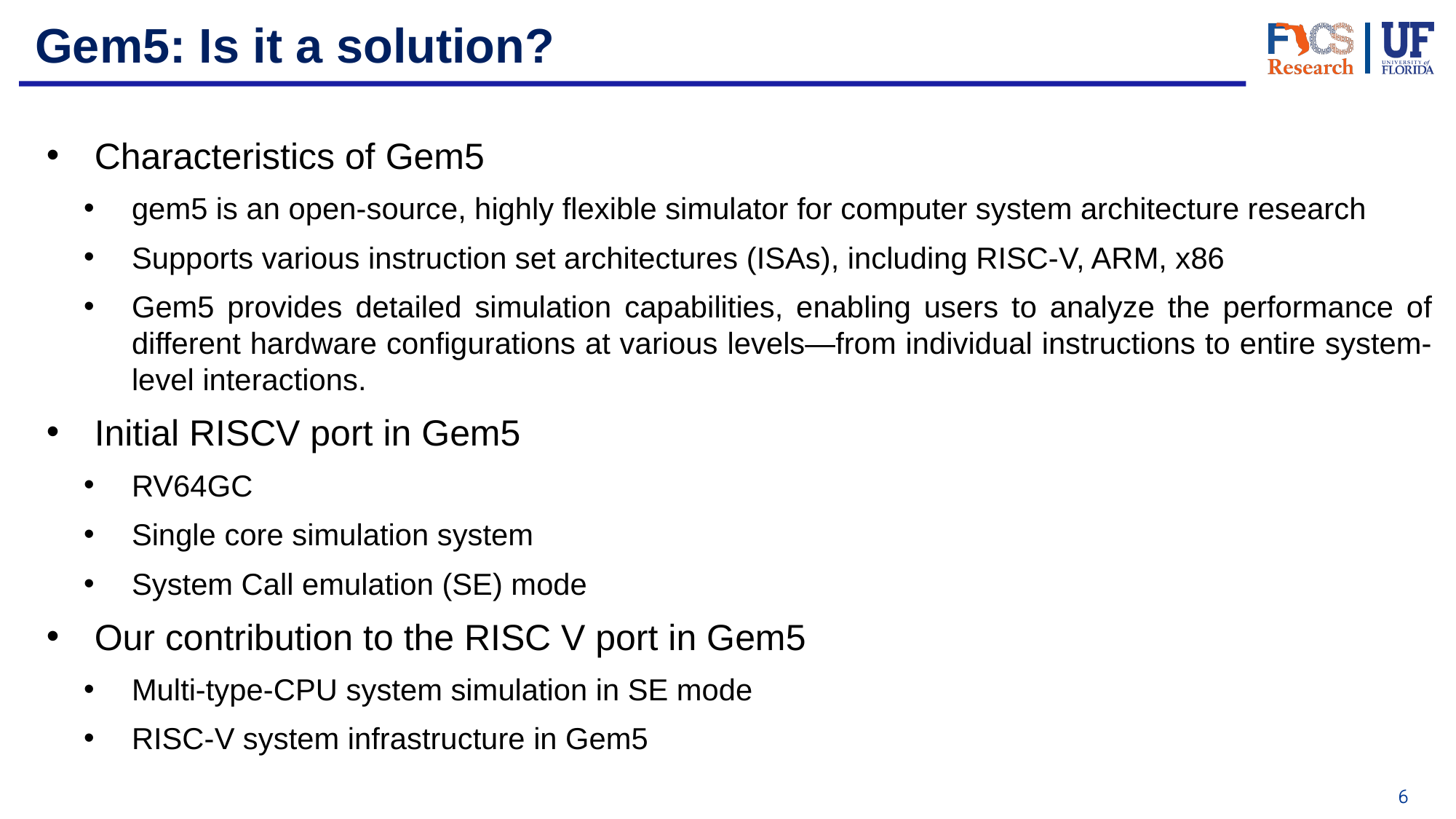

# Gem5: Is it a solution?
Characteristics of Gem5
gem5 is an open-source, highly flexible simulator for computer system architecture research
Supports various instruction set architectures (ISAs), including RISC-V, ARM, x86
Gem5 provides detailed simulation capabilities, enabling users to analyze the performance of different hardware configurations at various levels—from individual instructions to entire system-level interactions.
Initial RISCV port in Gem5
RV64GC
Single core simulation system
System Call emulation (SE) mode
Our contribution to the RISC V port in Gem5
Multi-type-CPU system simulation in SE mode
RISC-V system infrastructure in Gem5

6